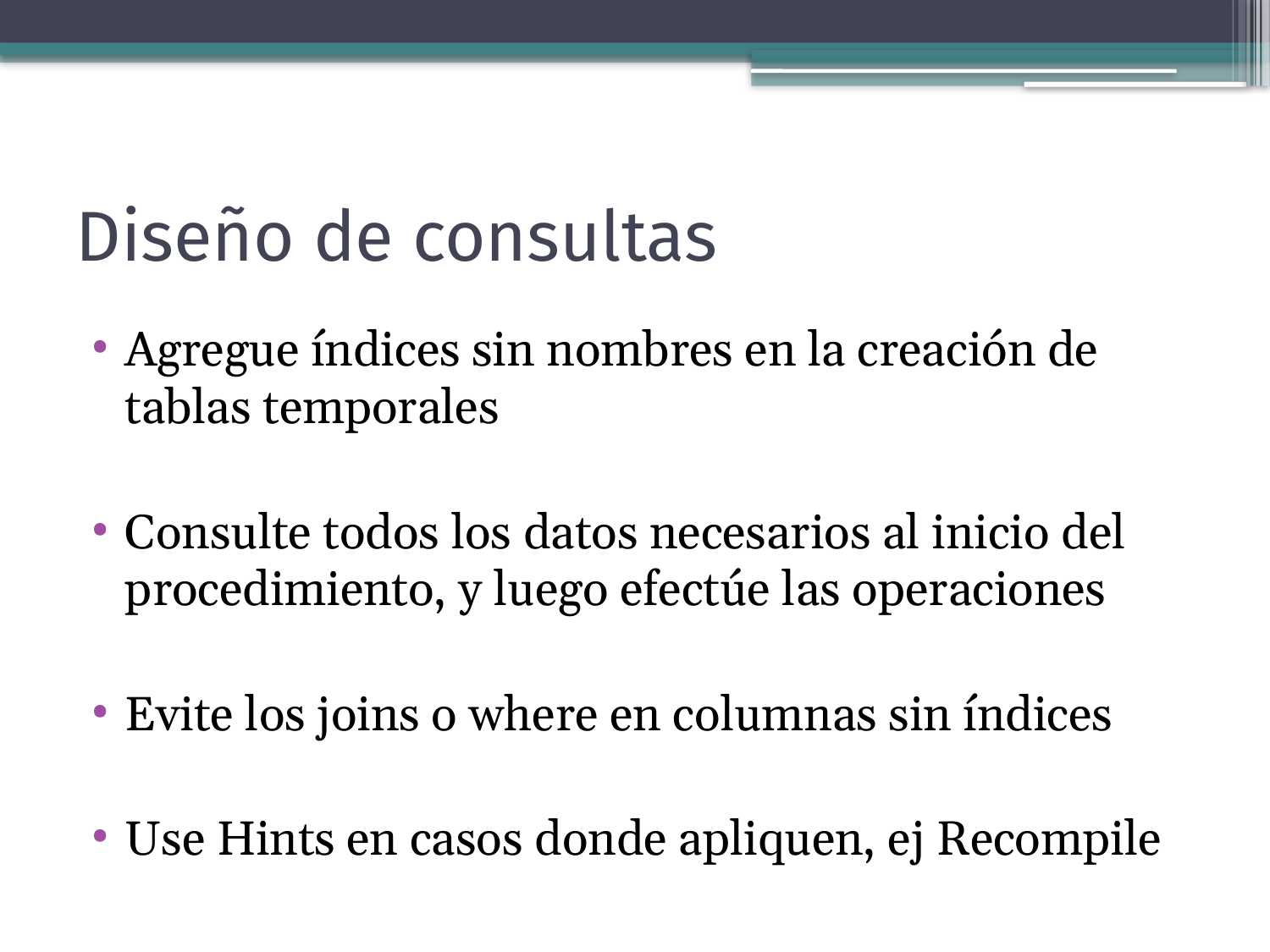

# Diseño de consultas
Agregue índices sin nombres en la creación de tablas temporales

Consulte todos los datos necesarios al inicio del procedimiento, y luego efectúe las operaciones

Evite los joins o where en columnas sin índices

Use Hints en casos donde apliquen, ej Recompile